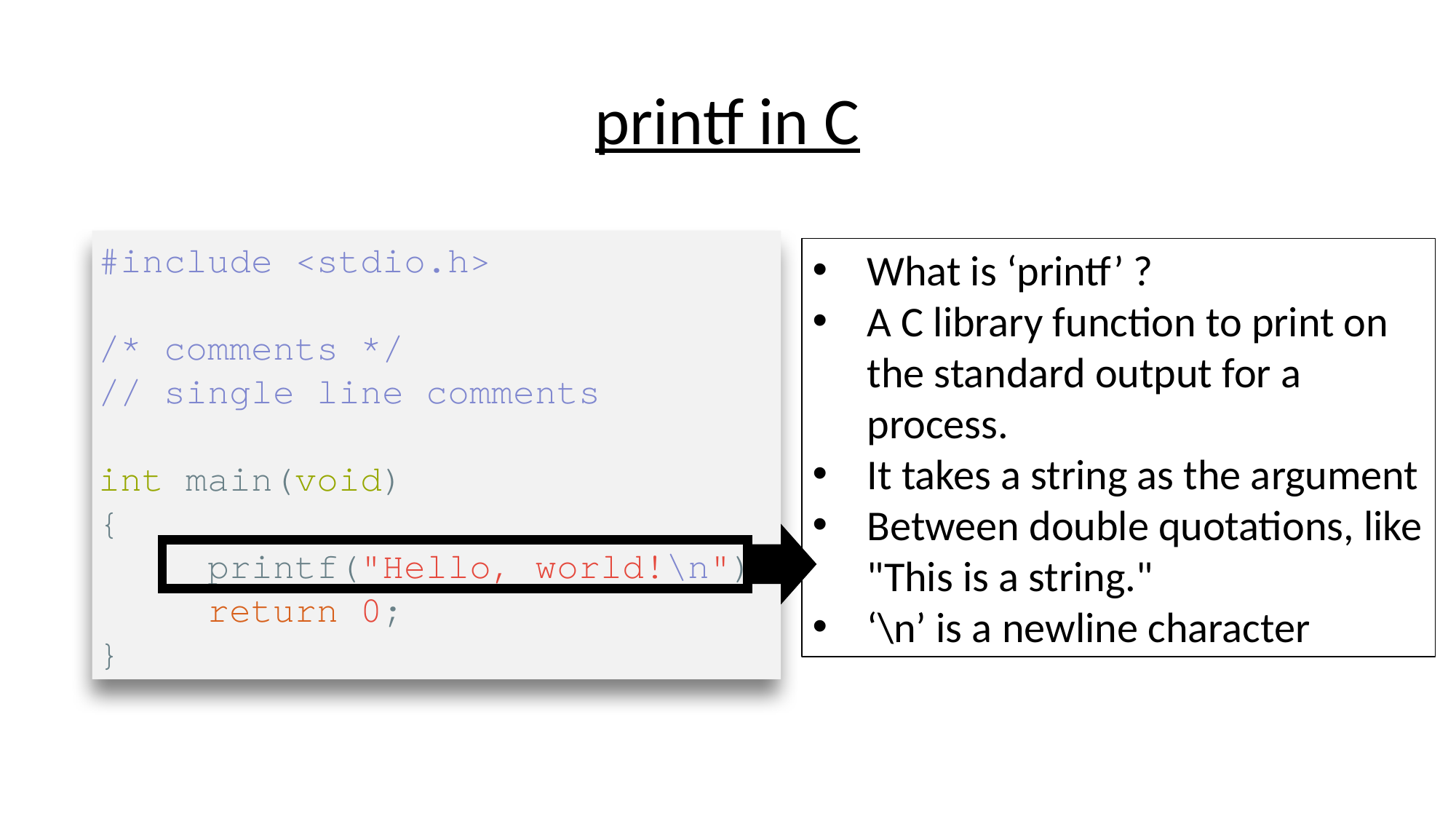

# printf in C
#include <stdio.h>

/* comments */
// single line comments

int main(void)
{
	printf("Hello, world!\n");
  	return 0;
}
What is ‘printf’ ?
A C library function to print on the standard output for a process.
It takes a string as the argument
Between double quotations, like "This is a string."
‘\n’ is a newline character